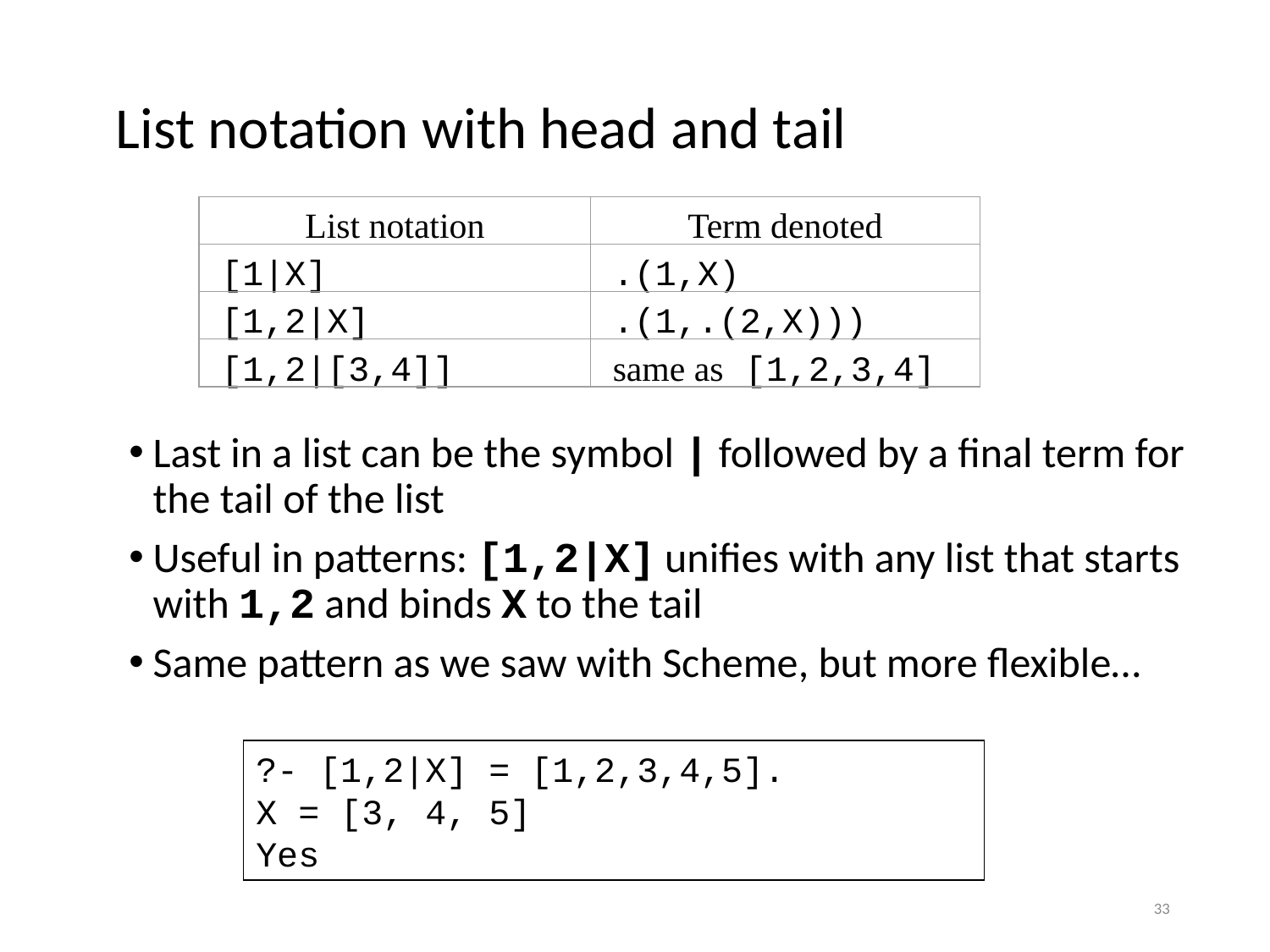

# List notation with head and tail

List notation

Term denoted

[1|X]

.(1,X)

[1,2|X]

.(1,.(2,X)))

[1,2|[3,4]]

same as [1,2,3,4]

Last in a list can be the symbol | followed by a final term for the tail of the list
Useful in patterns: [1,2|X] unifies with any list that starts with 1,2 and binds X to the tail
Same pattern as we saw with Scheme, but more flexible…
?- [1,2|X] = [1,2,3,4,5].
X = [3, 4, 5]
Yes
33